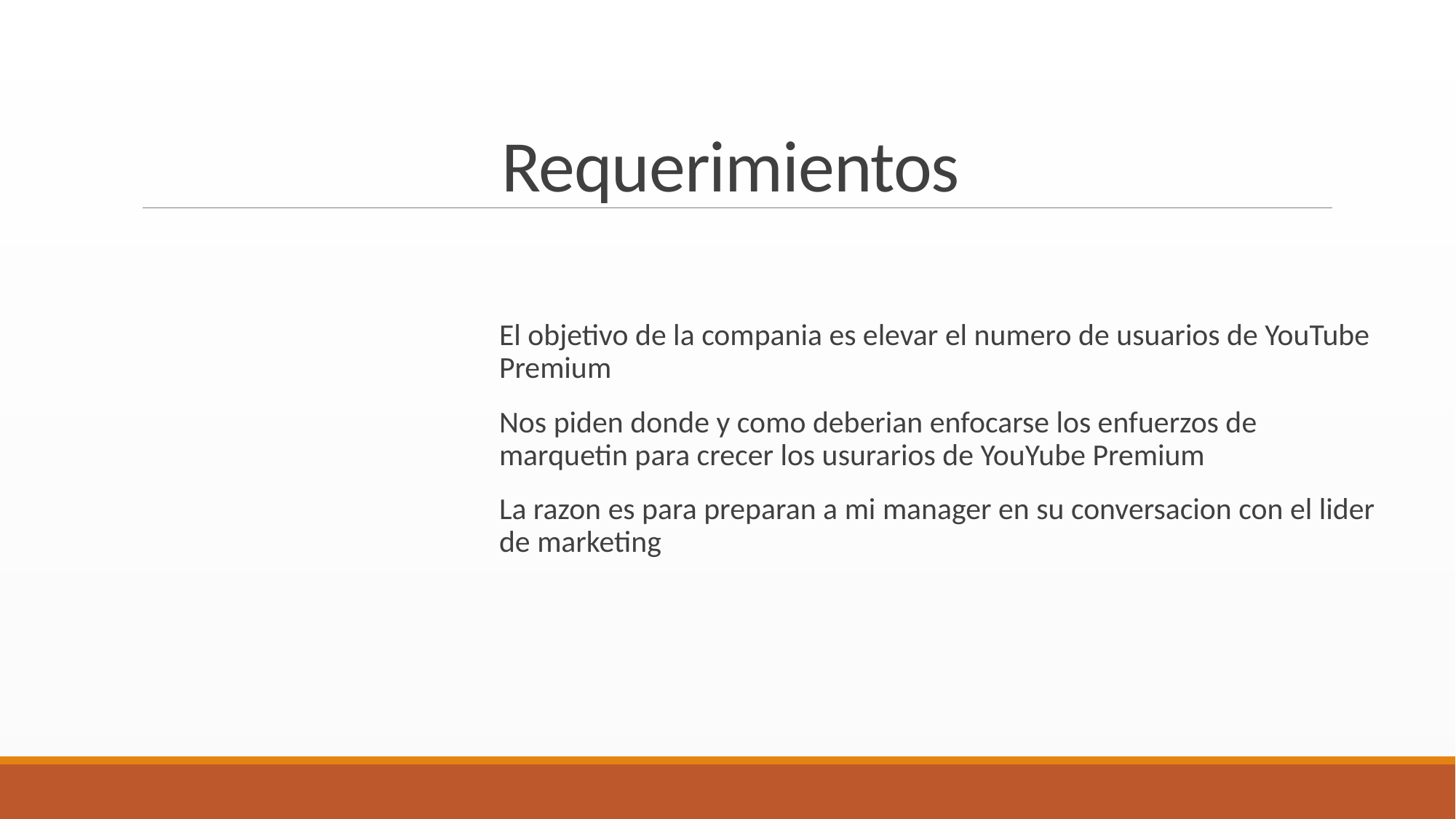

# Requerimientos
El objetivo de la compania es elevar el numero de usuarios de YouTube Premium
Nos piden donde y como deberian enfocarse los enfuerzos de marquetin para crecer los usurarios de YouYube Premium
La razon es para preparan a mi manager en su conversacion con el lider de marketing